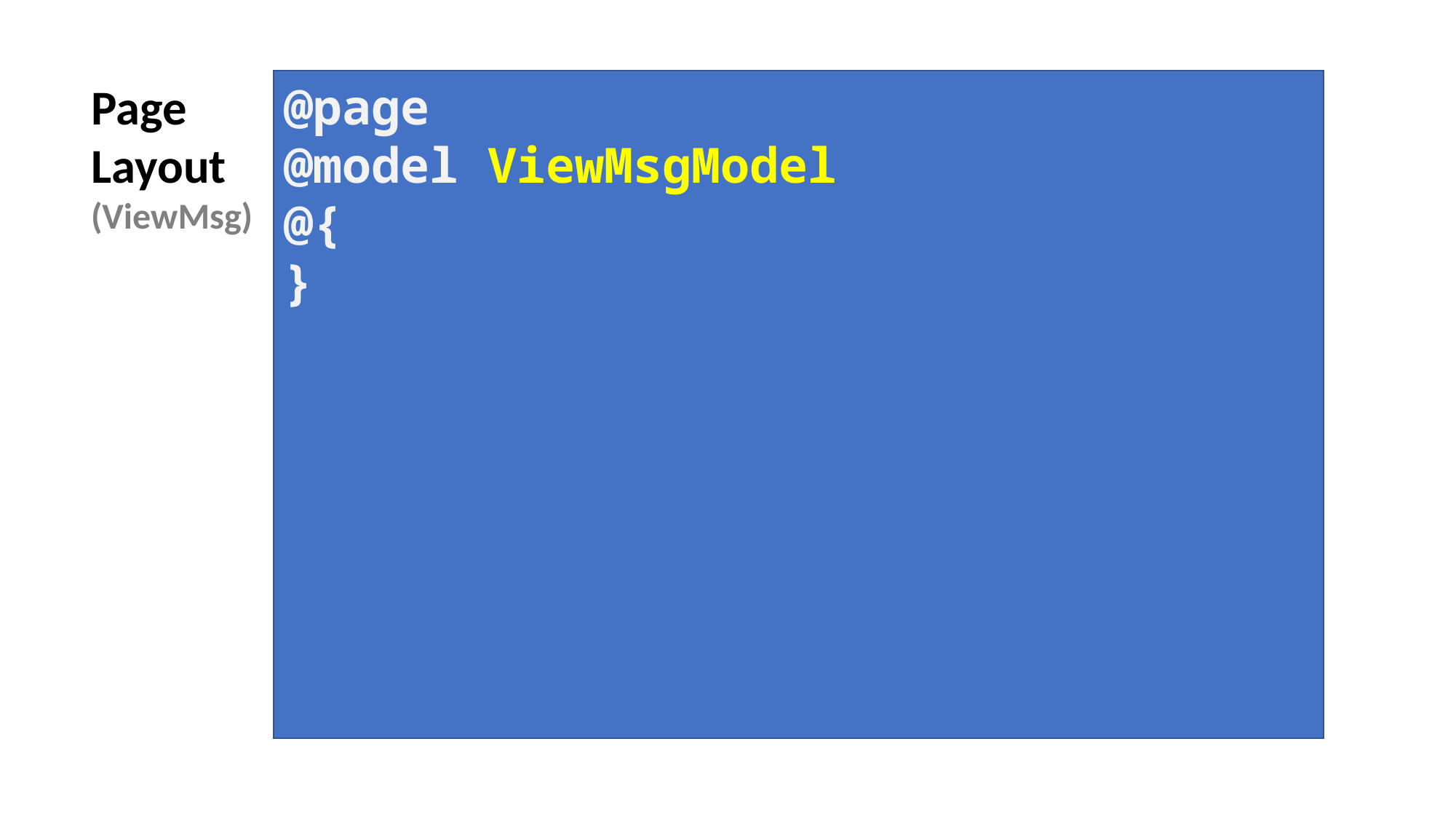

Page
Layout
(ViewMsg)
@page
@model ViewMsgModel
@{
}